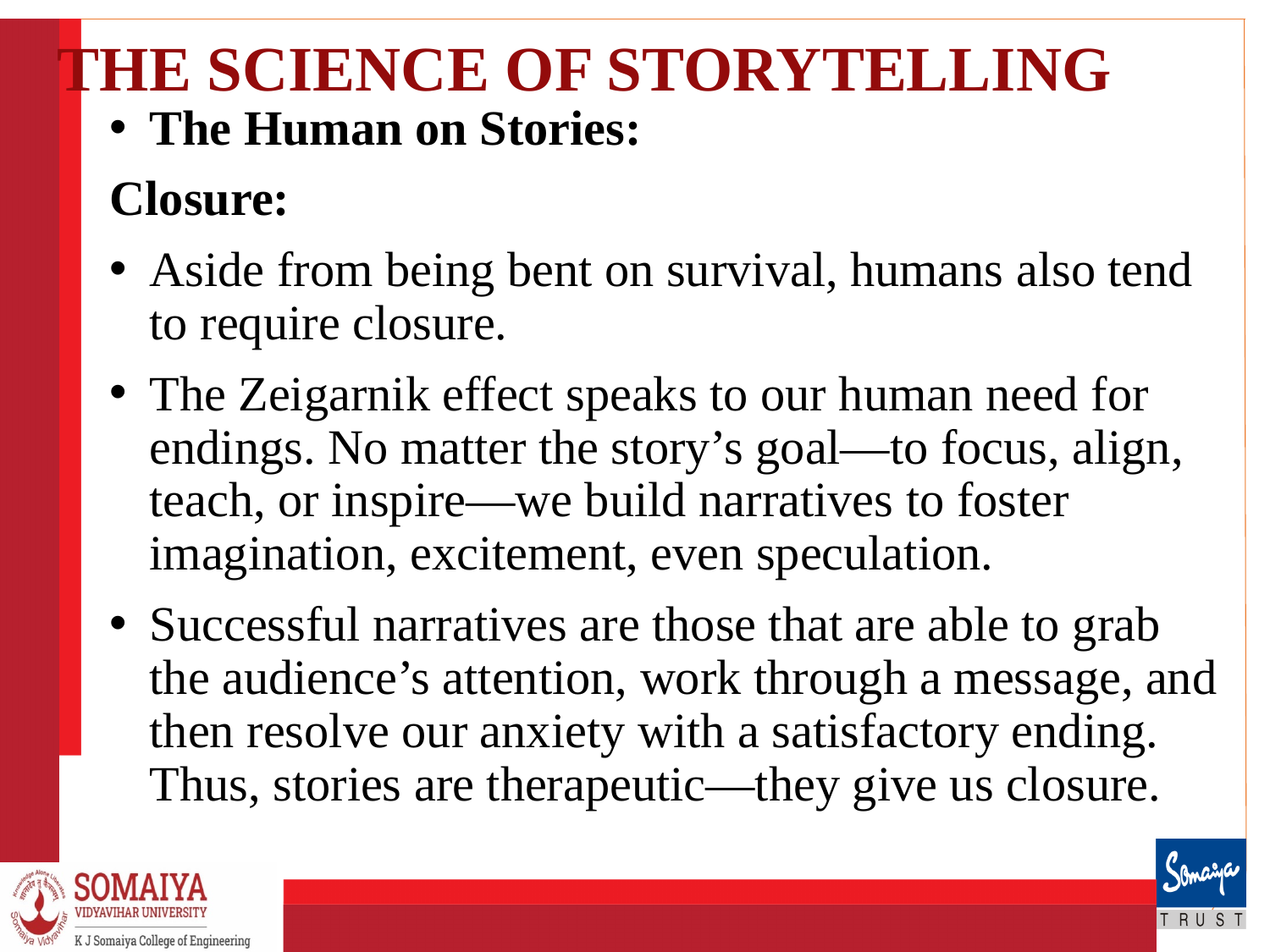

# THE SCIENCE OF STORYTELLING
The Human on Stories:
Closure:
Aside from being bent on survival, humans also tend to require closure.
The Zeigarnik effect speaks to our human need for endings. No matter the story’s goal—to focus, align, teach, or inspire—we build narratives to foster imagination, excitement, even speculation.
Successful narratives are those that are able to grab the audience’s attention, work through a message, and then resolve our anxiety with a satisfactory ending. Thus, stories are therapeutic—they give us closure.